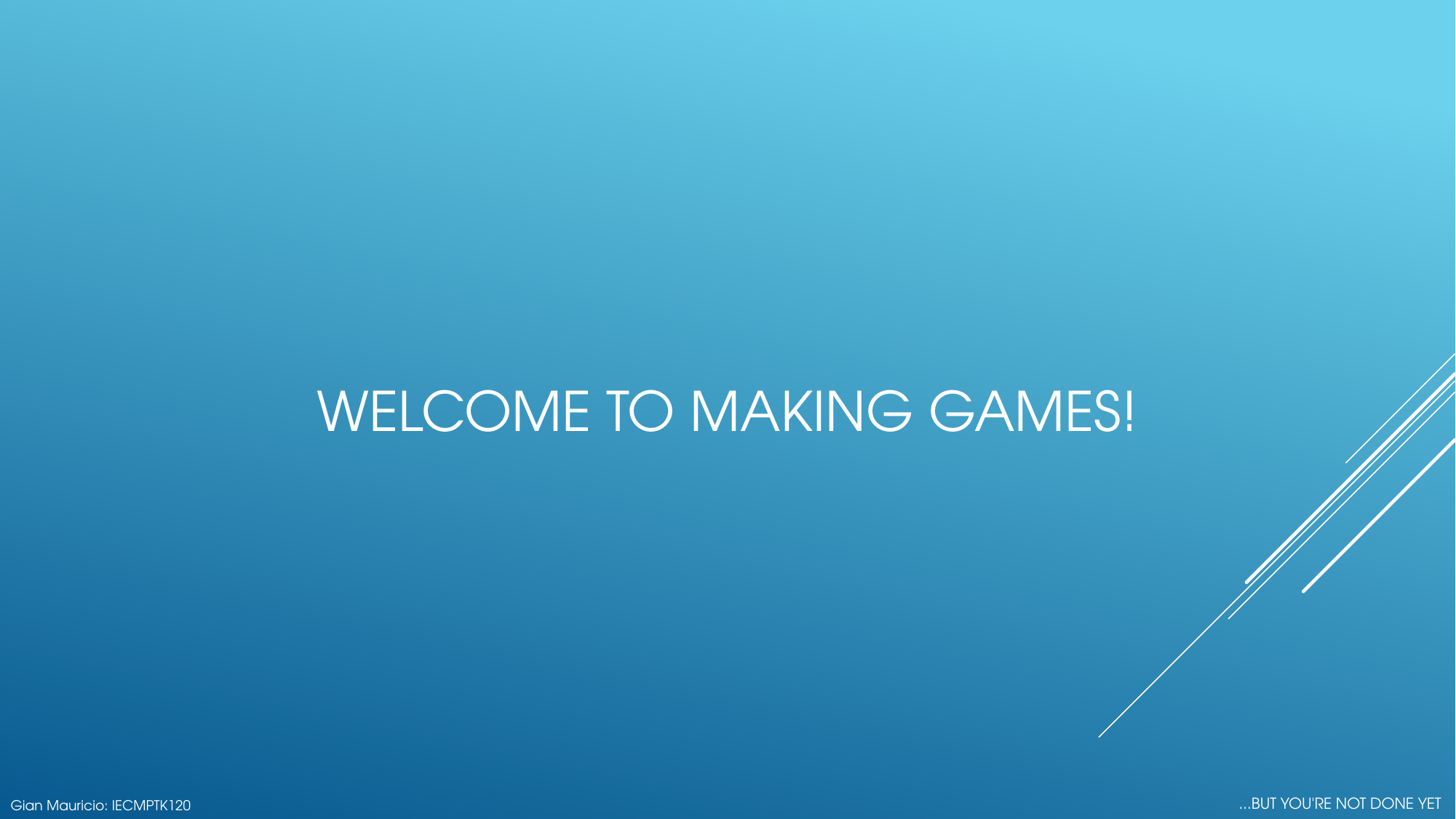

# Welcome to Making Games!
...But you're not done yet
Gian Mauricio: IECMPTK120